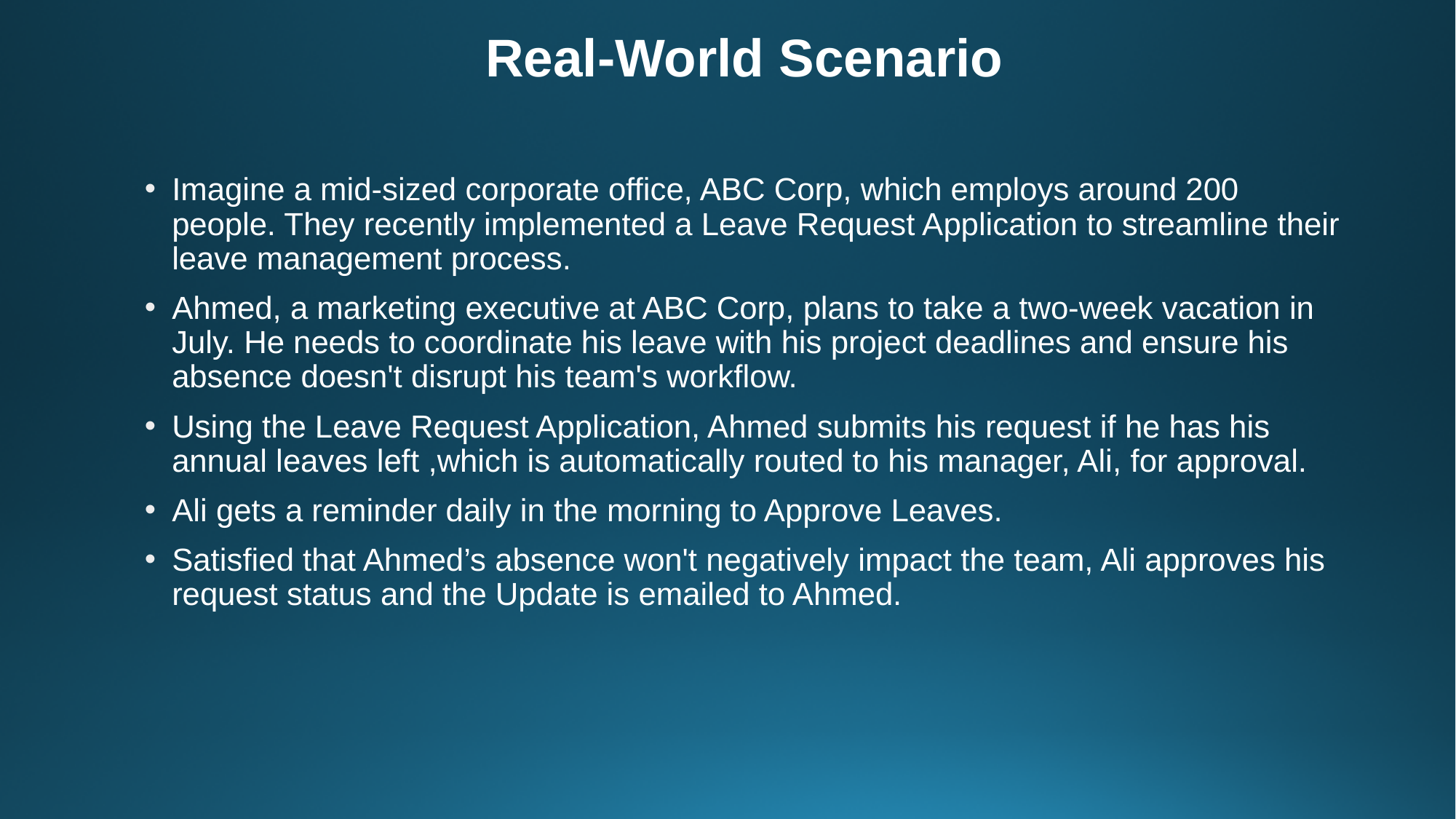

# Real-World Scenario
Imagine a mid-sized corporate office, ABC Corp, which employs around 200 people. They recently implemented a Leave Request Application to streamline their leave management process.
Ahmed, a marketing executive at ABC Corp, plans to take a two-week vacation in July. He needs to coordinate his leave with his project deadlines and ensure his absence doesn't disrupt his team's workflow.
Using the Leave Request Application, Ahmed submits his request if he has his annual leaves left ,which is automatically routed to his manager, Ali, for approval.
Ali gets a reminder daily in the morning to Approve Leaves.
Satisfied that Ahmed’s absence won't negatively impact the team, Ali approves his request status and the Update is emailed to Ahmed.